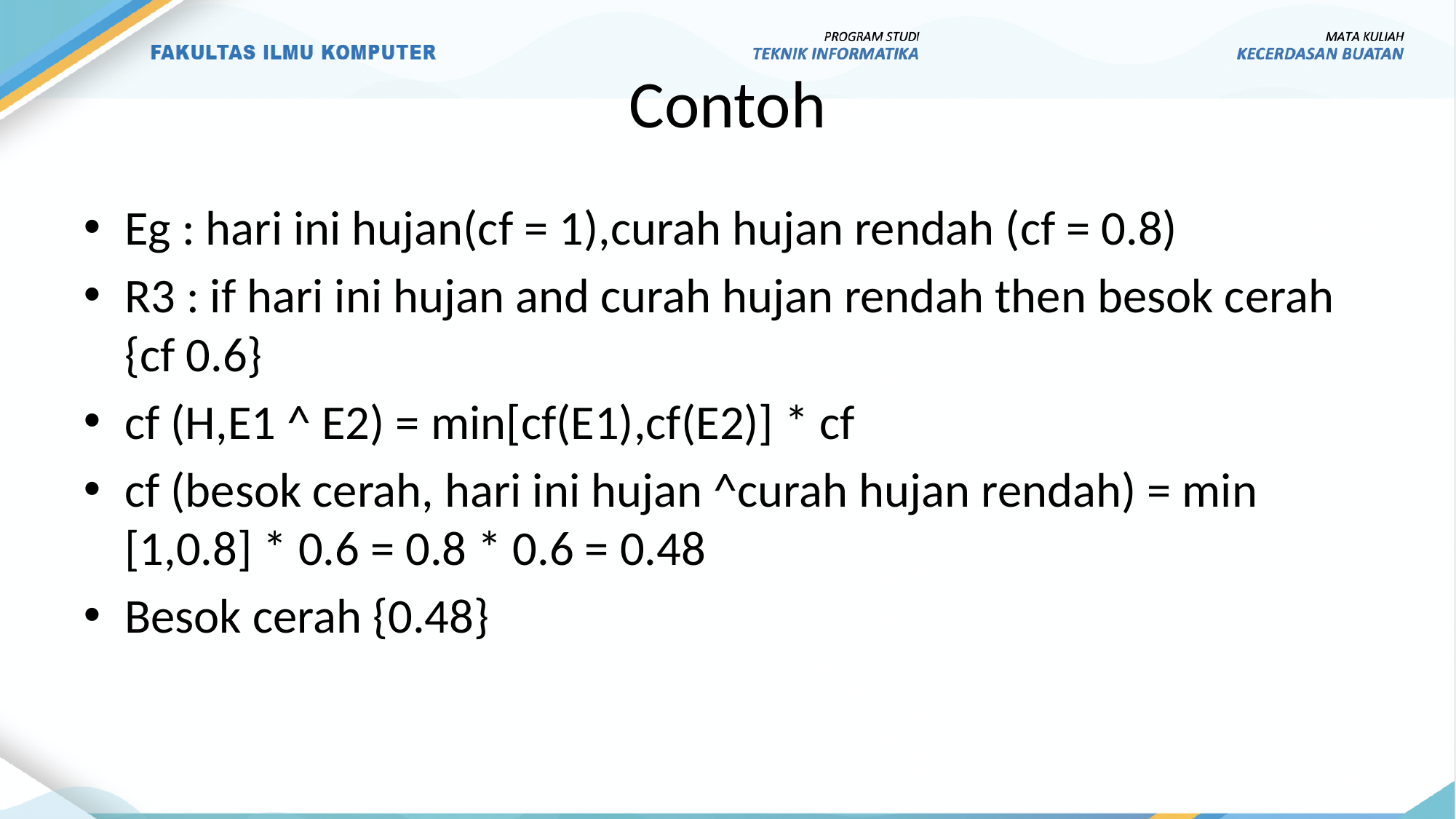

# Contoh
Eg : hari ini hujan(cf = 1),curah hujan rendah (cf = 0.8)
R3 : if hari ini hujan and curah hujan rendah then besok cerah {cf 0.6}
cf (H,E1 ^ E2) = min[cf(E1),cf(E2)] * cf
cf (besok cerah, hari ini hujan ^curah hujan rendah) = min [1,0.8] * 0.6 = 0.8 * 0.6 = 0.48
Besok cerah {0.48}